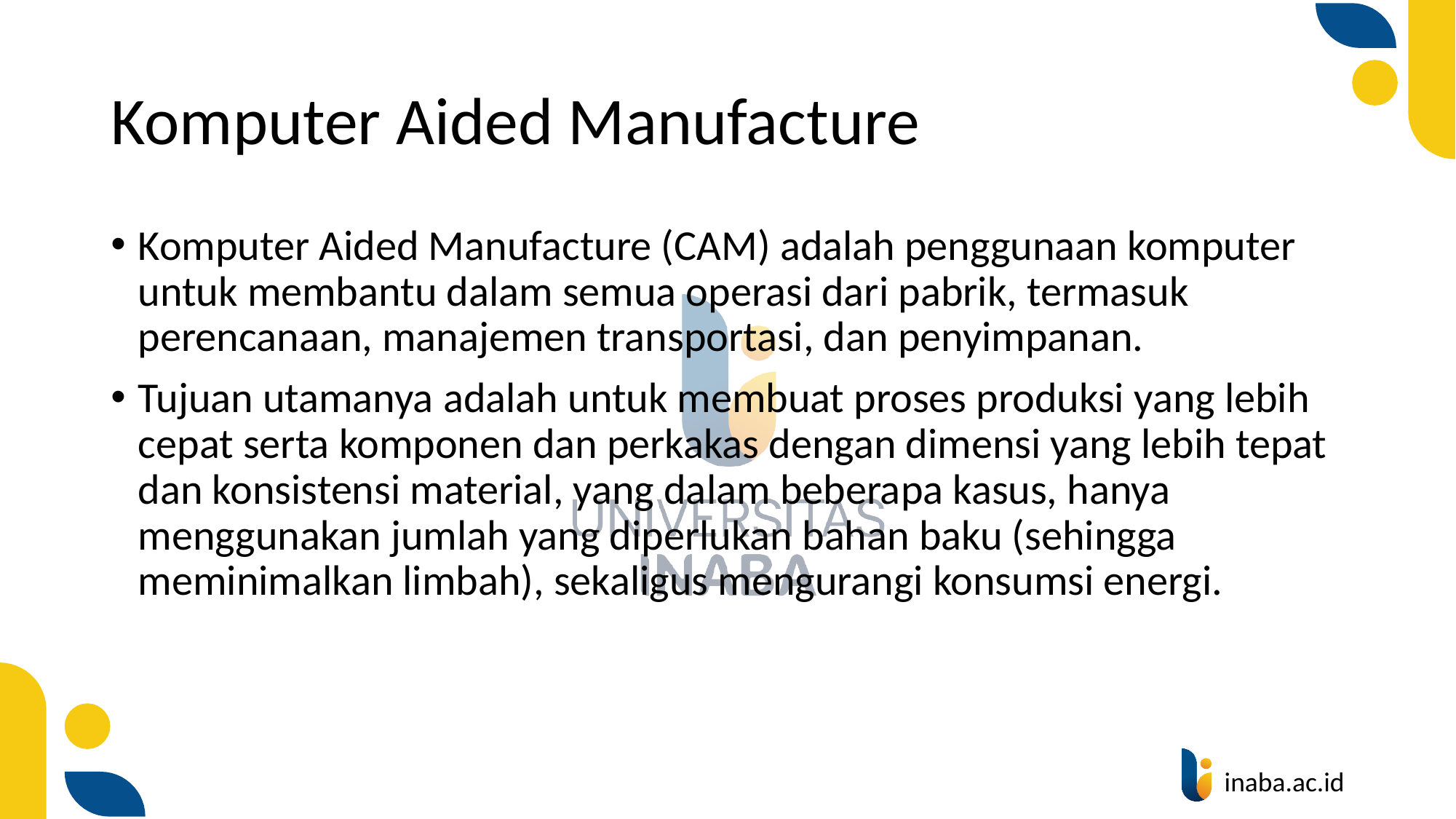

# Komputer Aided Manufacture
Komputer Aided Manufacture (CAM) adalah penggunaan komputer untuk membantu dalam semua operasi dari pabrik, termasuk perencanaan, manajemen transportasi, dan penyimpanan.
Tujuan utamanya adalah untuk membuat proses produksi yang lebih cepat serta komponen dan perkakas dengan dimensi yang lebih tepat dan konsistensi material, yang dalam beberapa kasus, hanya menggunakan jumlah yang diperlukan bahan baku (sehingga meminimalkan limbah), sekaligus mengurangi konsumsi energi.